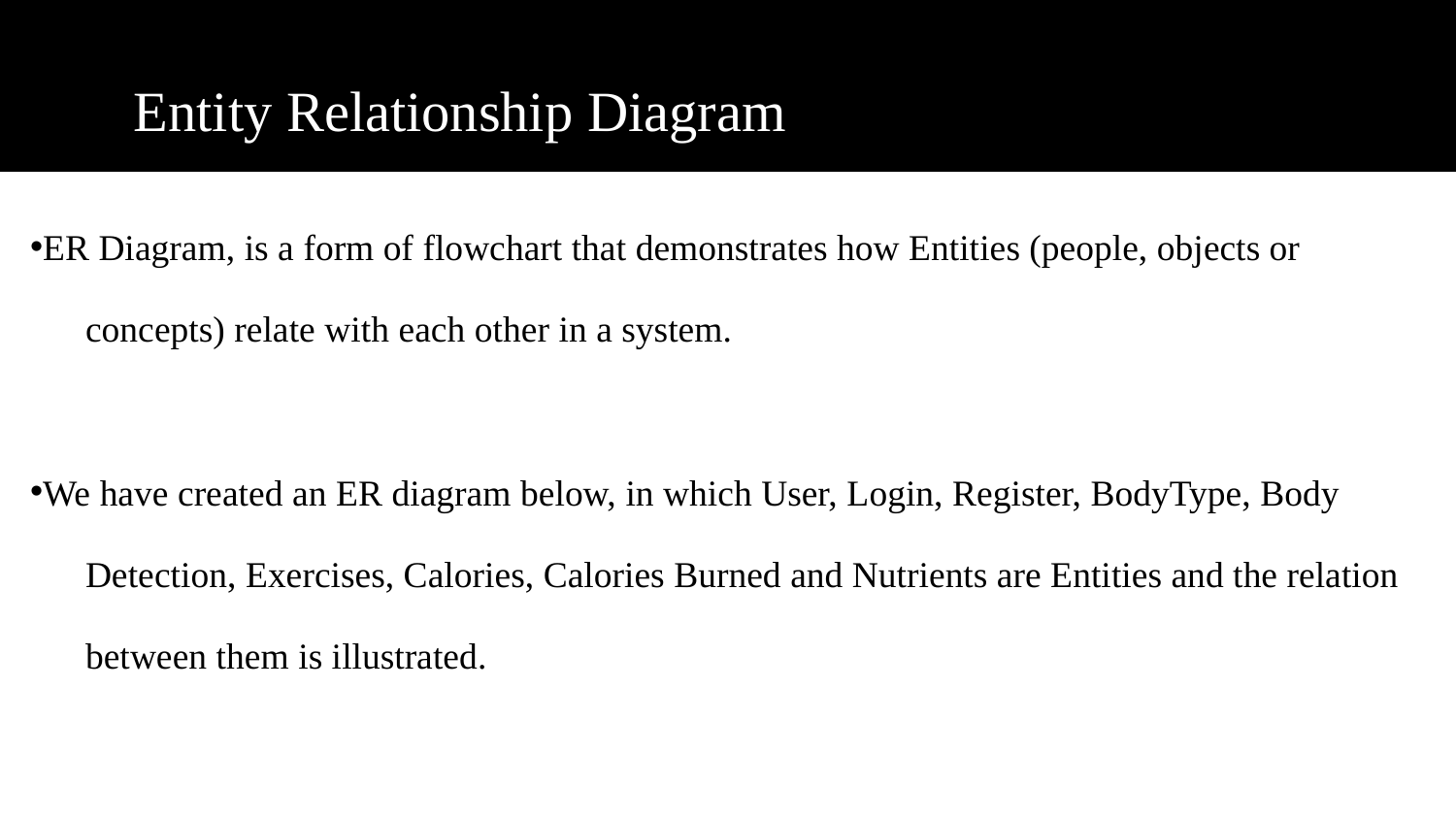

# Entity Relationship Diagram
ER Diagram, is a form of flowchart that demonstrates how Entities (people, objects or
      concepts) relate with each other in a system.

We have created an ER diagram below, in which User, Login, Register, BodyType, Body
      Detection, Exercises, Calories, Calories Burned and Nutrients are Entities and the relation
      between them is illustrated.